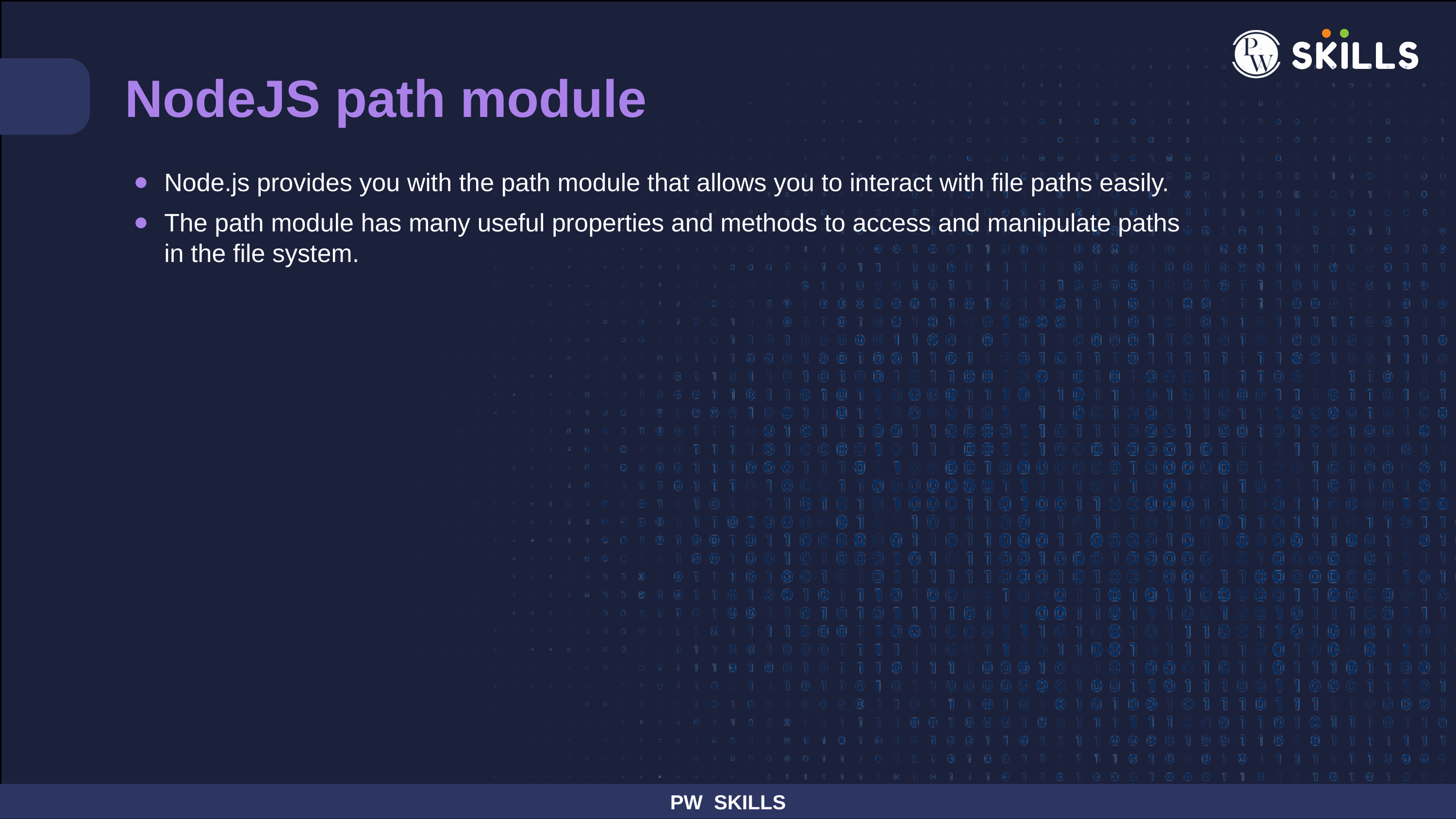

NodeJS path module
Node.js provides you with the path module that allows you to interact with file paths easily.
The path module has many useful properties and methods to access and manipulate paths in the file system.